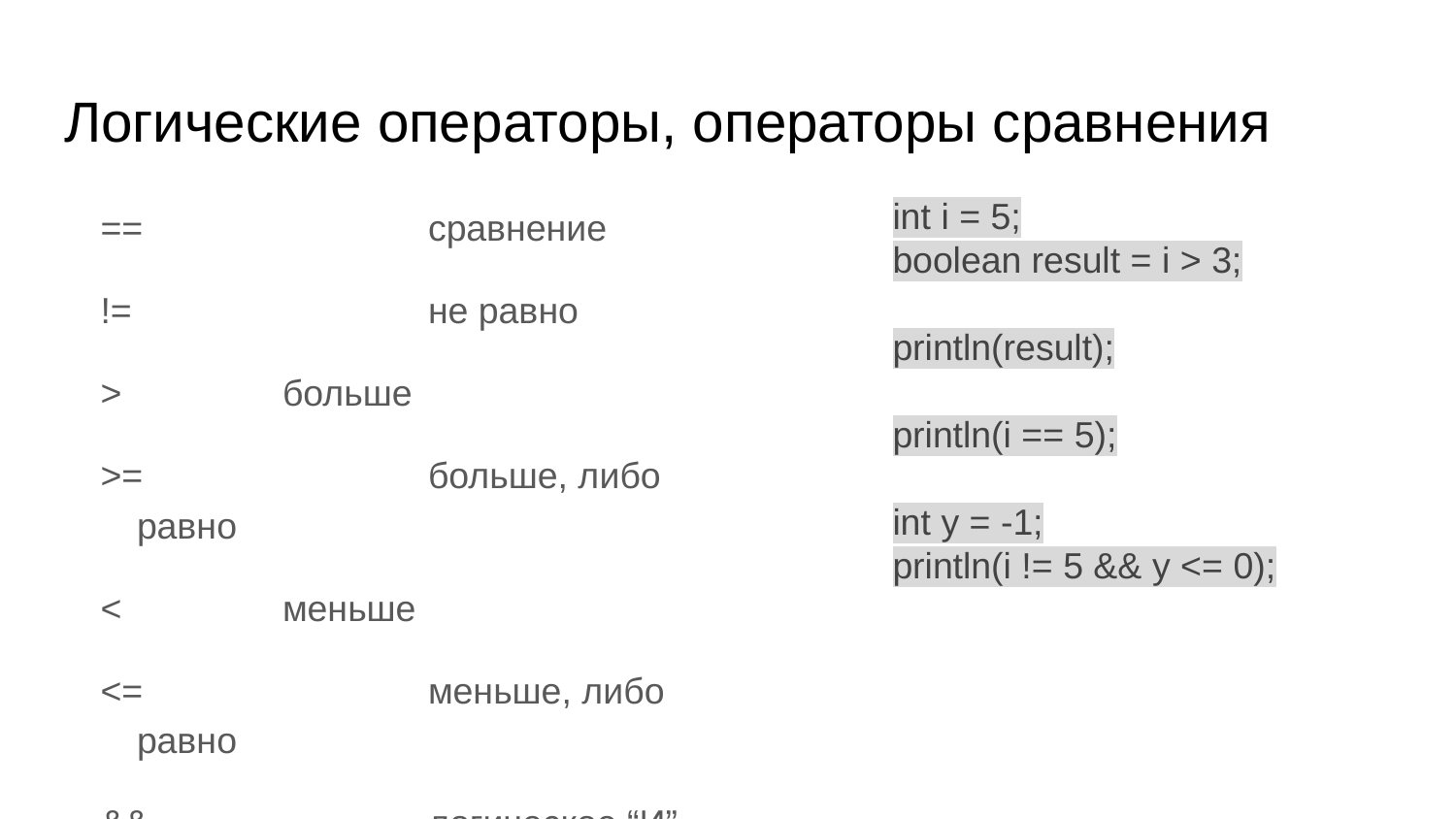

# Логические операторы, операторы сравнения
int i = 5;
boolean result = i > 3;

println(result);

println(i == 5);

int y = -1;
println(i != 5 && y <= 0);
== 		сравнение
!= 		не равно
>		больше
>=		больше, либо равно
<		меньше
<=		меньше, либо равно
&& 		логическое “И”
||		логическое “ИЛИ”